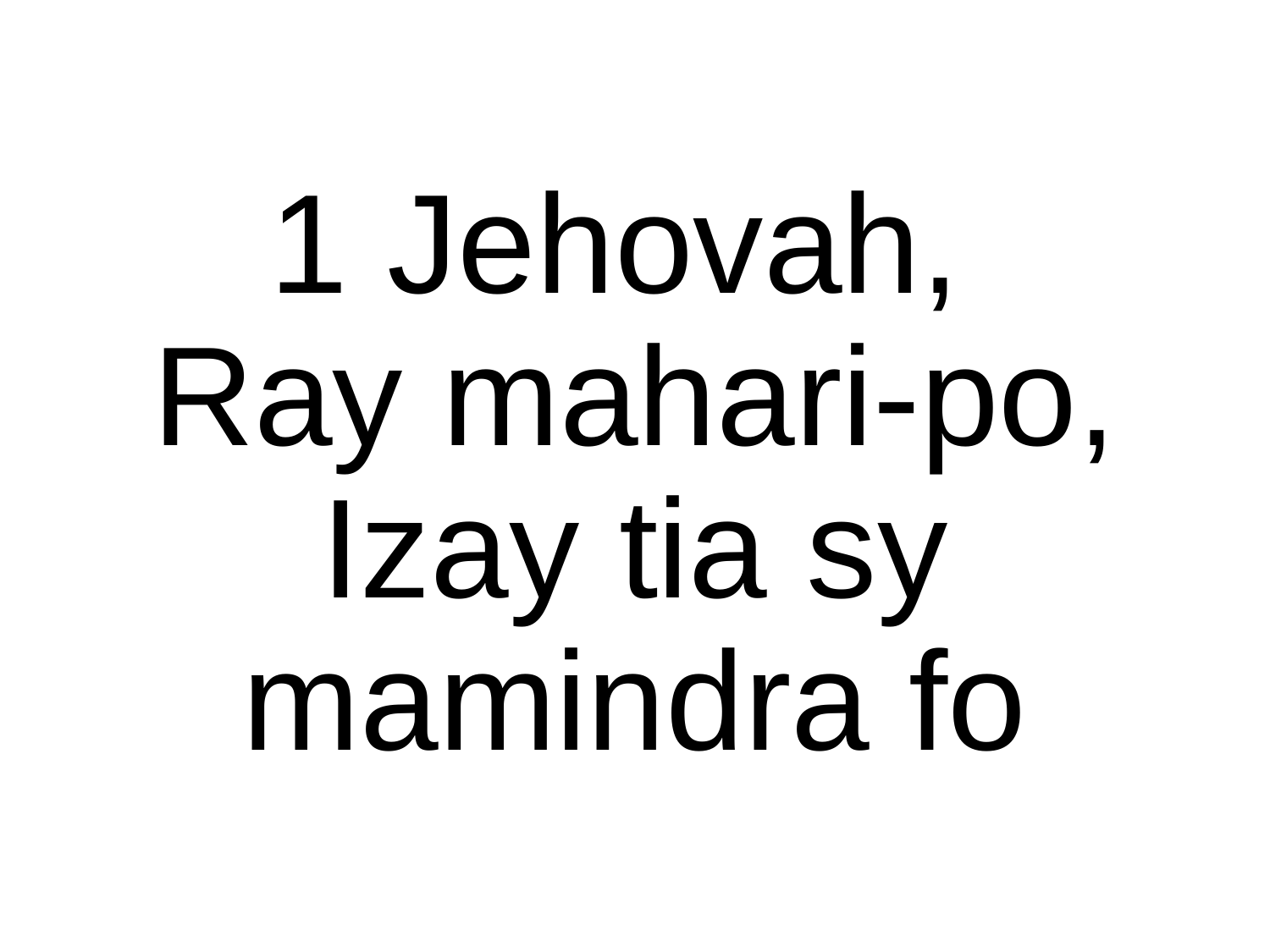

1 Jehovah,
Ray mahari-po,
Izay tia sy mamindra fo